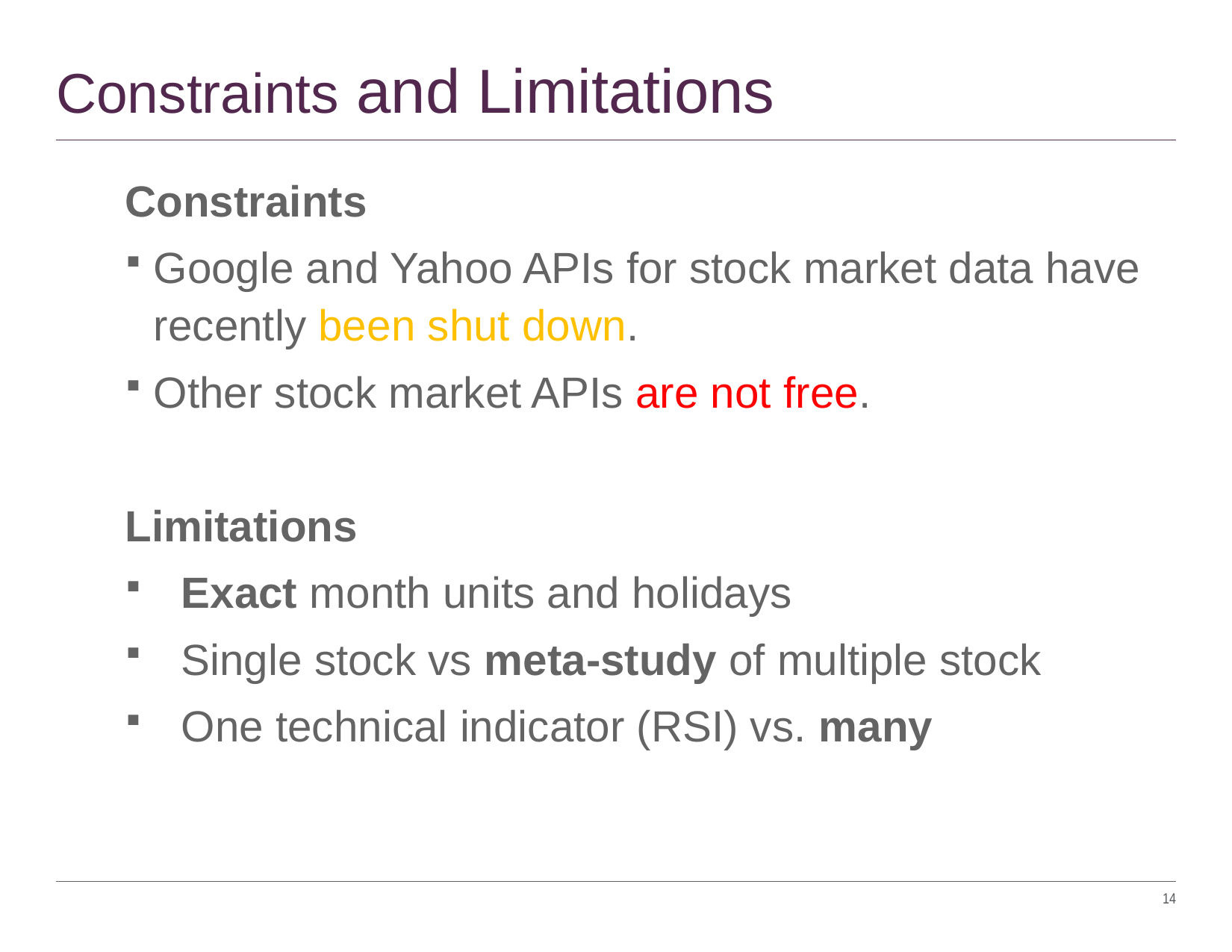

# Constraints and Limitations
Constraints
Google and Yahoo APIs for stock market data have recently been shut down.
Other stock market APIs are not free.

Limitations
Exact month units and holidays
Single stock vs meta-study of multiple stock
One technical indicator (RSI) vs. many